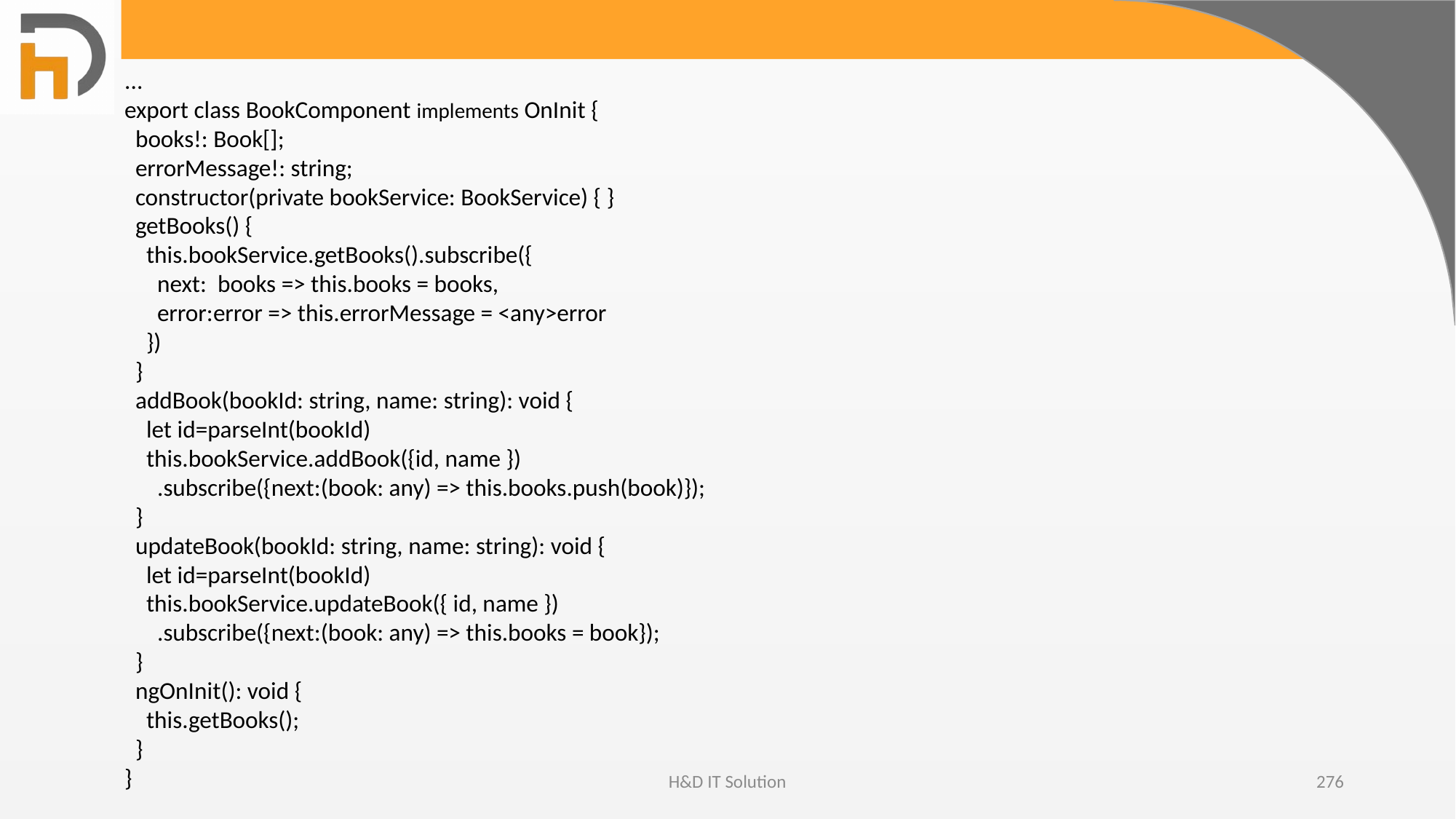

...
export class BookComponent implements OnInit {
  books!: Book[];
  errorMessage!: string;
  constructor(private bookService: BookService) { }
  getBooks() {
    this.bookService.getBooks().subscribe({
      next:  books => this.books = books,
      error:error => this.errorMessage = <any>error
    })
  }
  addBook(bookId: string, name: string): void {
    let id=parseInt(bookId)
    this.bookService.addBook({id, name })
      .subscribe({next:(book: any) => this.books.push(book)});
  }
  updateBook(bookId: string, name: string): void {
    let id=parseInt(bookId)
    this.bookService.updateBook({ id, name })
      .subscribe({next:(book: any) => this.books = book});
  }
  ngOnInit(): void {
    this.getBooks();
  }
}
H&D IT Solution
276